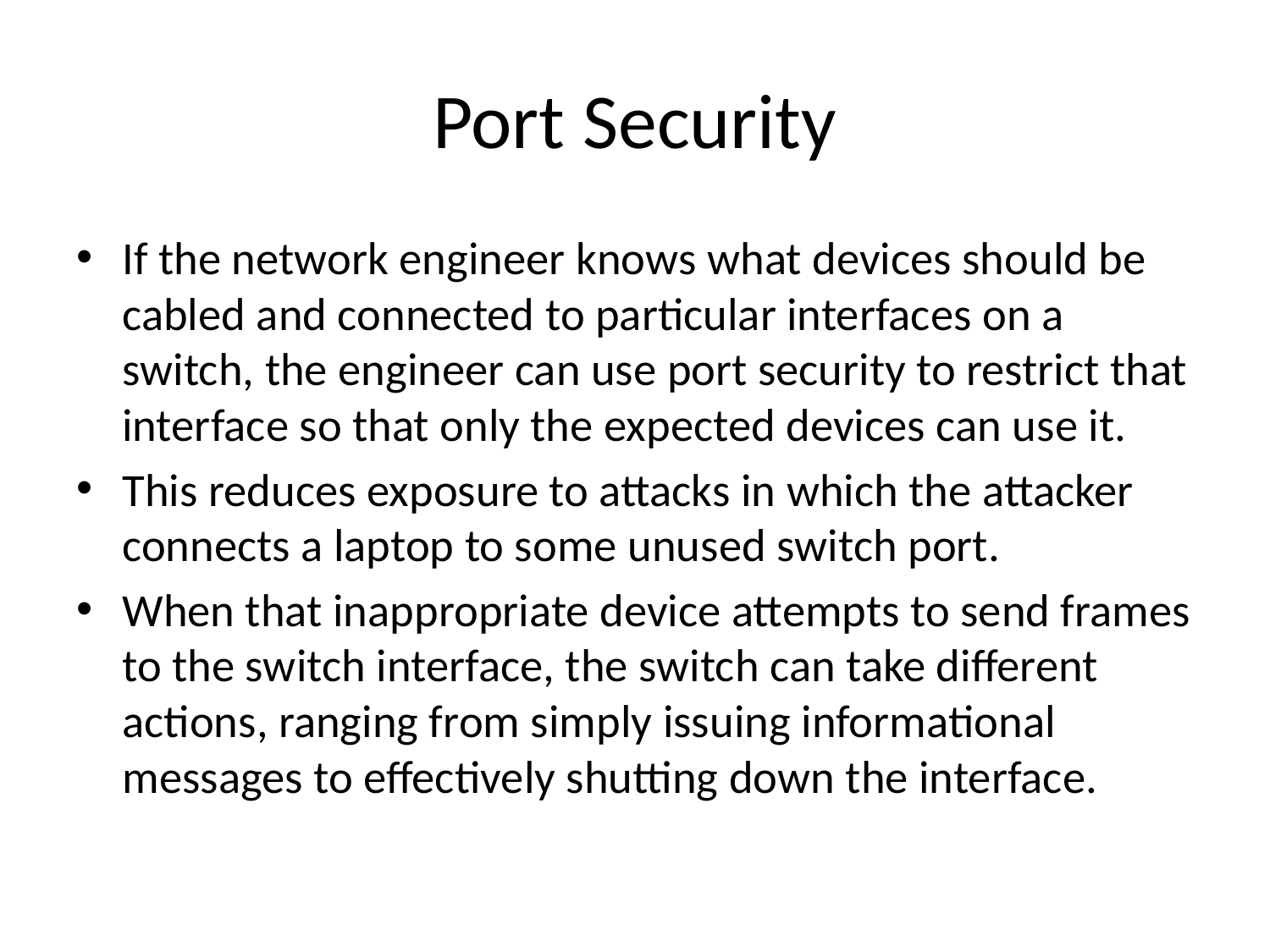

# Port Security
If the network engineer knows what devices should be cabled and connected to particular interfaces on a switch, the engineer can use port security to restrict that interface so that only the expected devices can use it.
This reduces exposure to attacks in which the attacker connects a laptop to some unused switch port.
When that inappropriate device attempts to send frames to the switch interface, the switch can take different actions, ranging from simply issuing informational messages to effectively shutting down the interface.